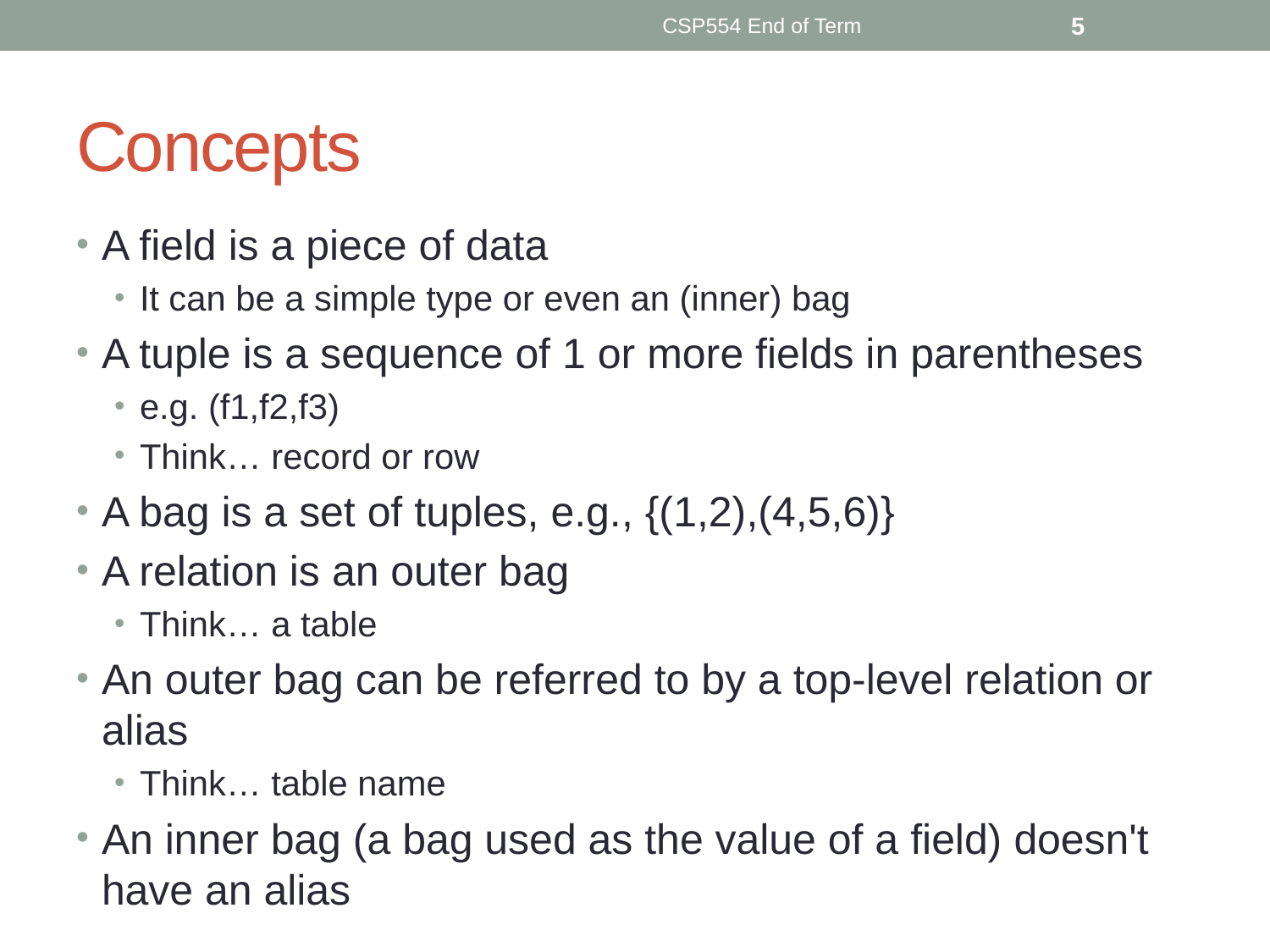

CSP554 End of Term
5
# Concepts
A field is a piece of data
It can be a simple type or even an (inner) bag
A tuple is a sequence of 1 or more fields in parentheses
e.g. (f1,f2,f3)
Think… record or row
A bag is a set of tuples, e.g., {(1,2),(4,5,6)}
A relation is an outer bag
Think… a table
An outer bag can be referred to by a top-level relation or alias
Think… table name
An inner bag (a bag used as the value of a field) doesn't have an alias